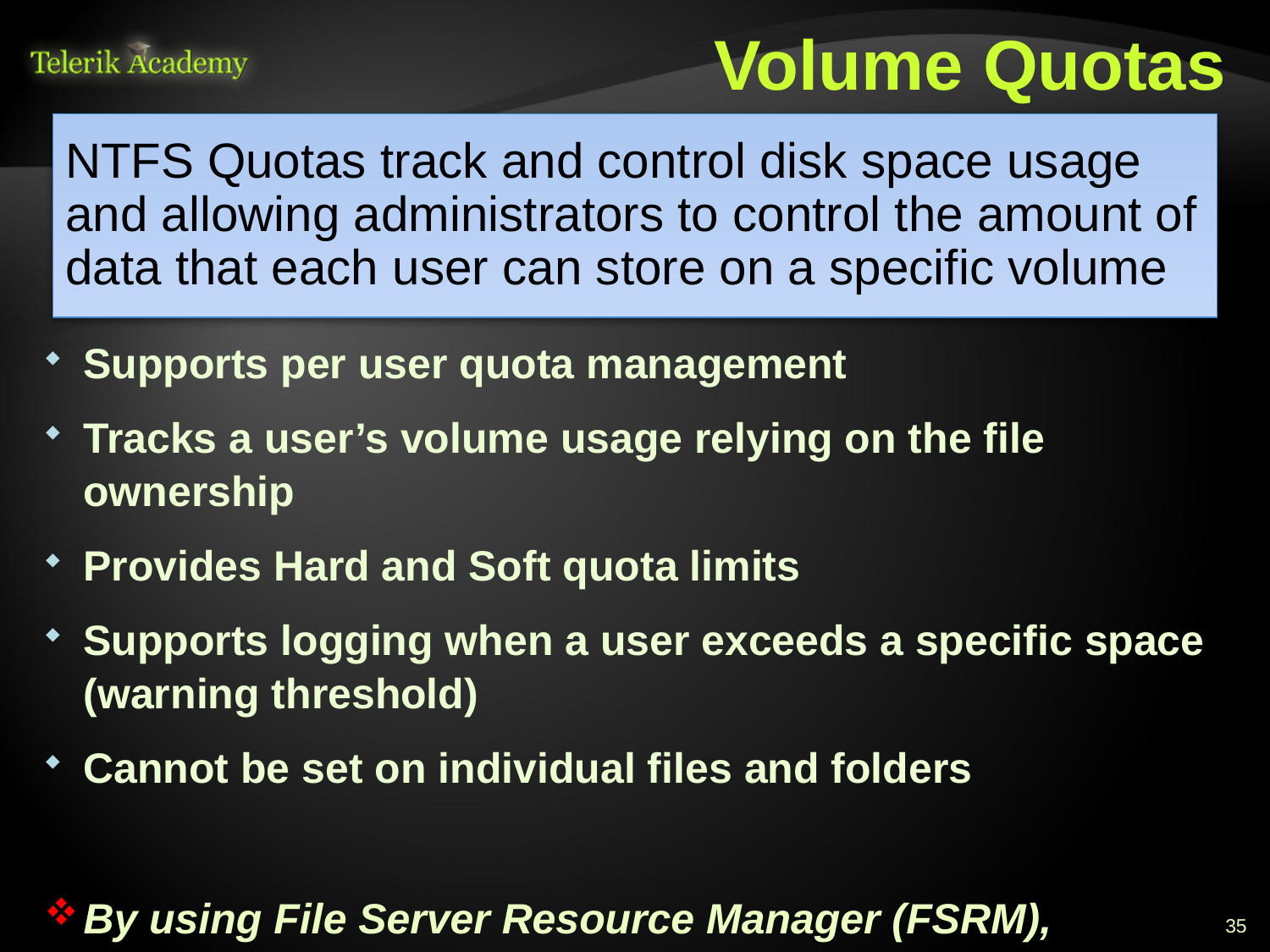

# Volume Quotas
NTFS Quotas track and control disk space usage and allowing administrators to control the amount of data that each user can store on a specific volume
Supports per user quota management
Tracks a user’s volume usage relying on the file ownership
Provides Hard and Soft quota limits
Supports logging when a user exceeds a specific space (warning threshold)
Cannot be set on individual files and folders

By using File Server Resource Manager (FSRM), administrators can place also quota limitations on folders
35